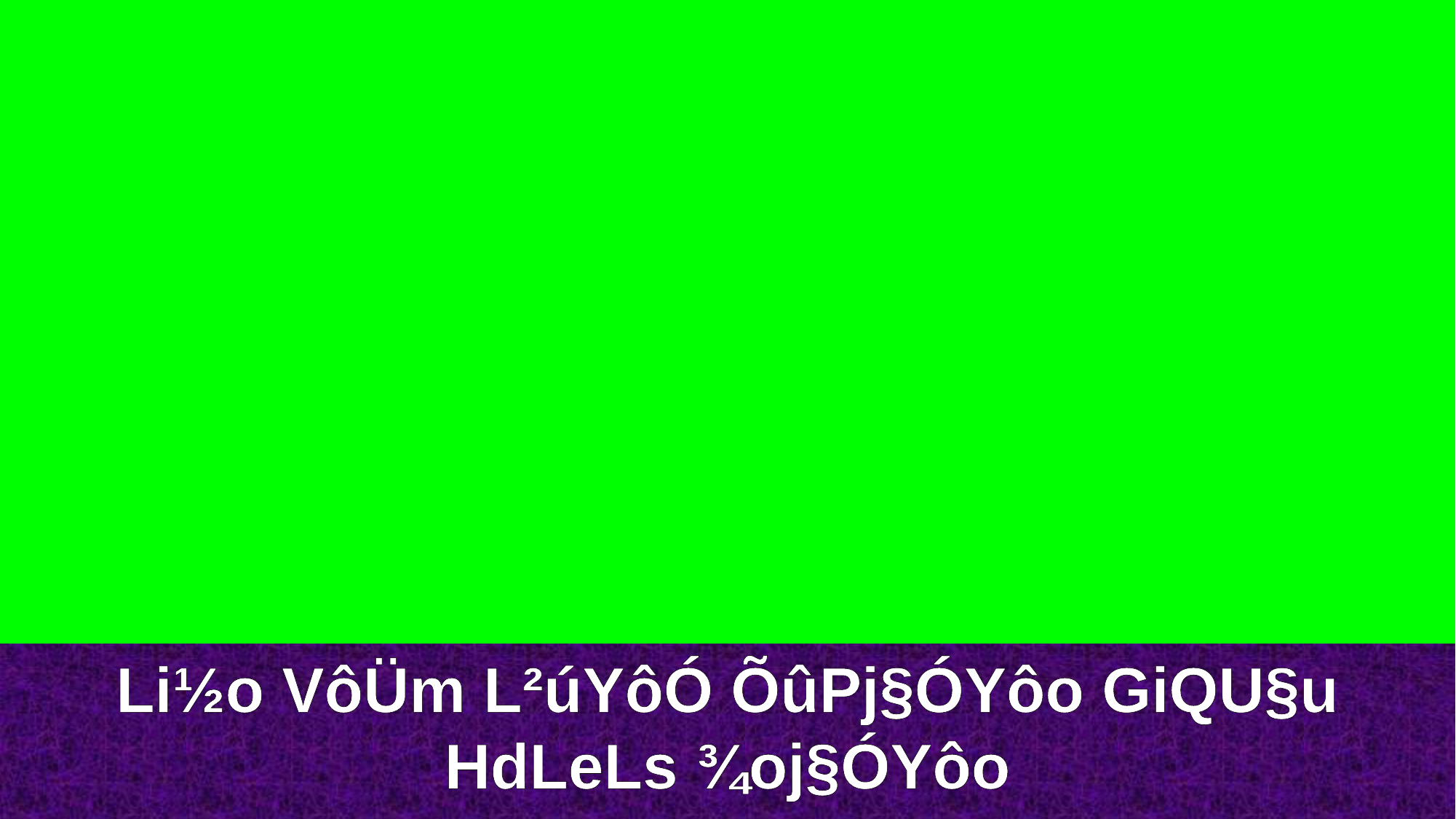

Li½o VôÜm L²úYôÓ ÕûPj§ÓYôo GiQU§u HdLeLs ¾oj§ÓYôo